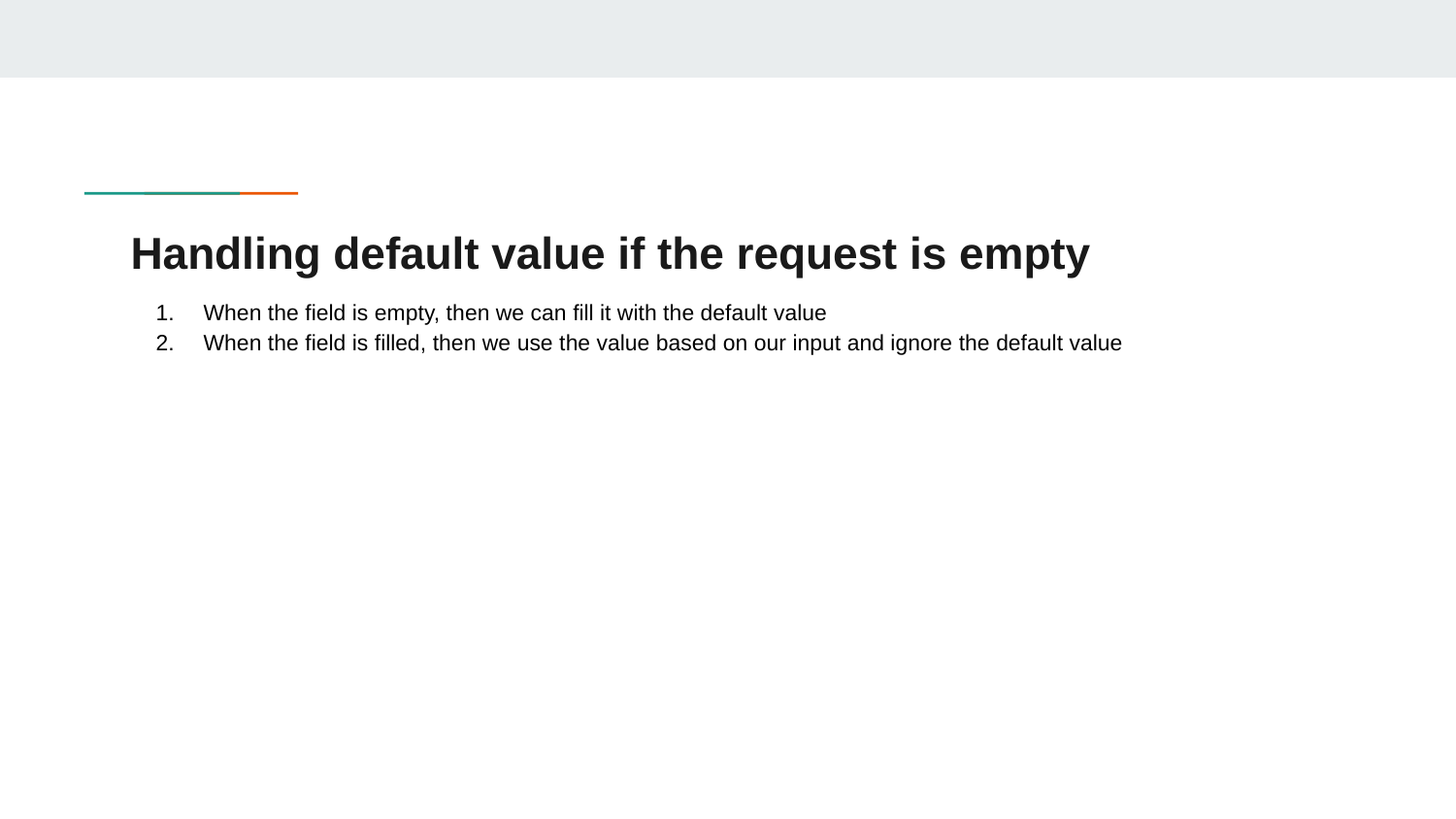

# Handling default value if the request is empty
When the field is empty, then we can fill it with the default value
When the field is filled, then we use the value based on our input and ignore the default value